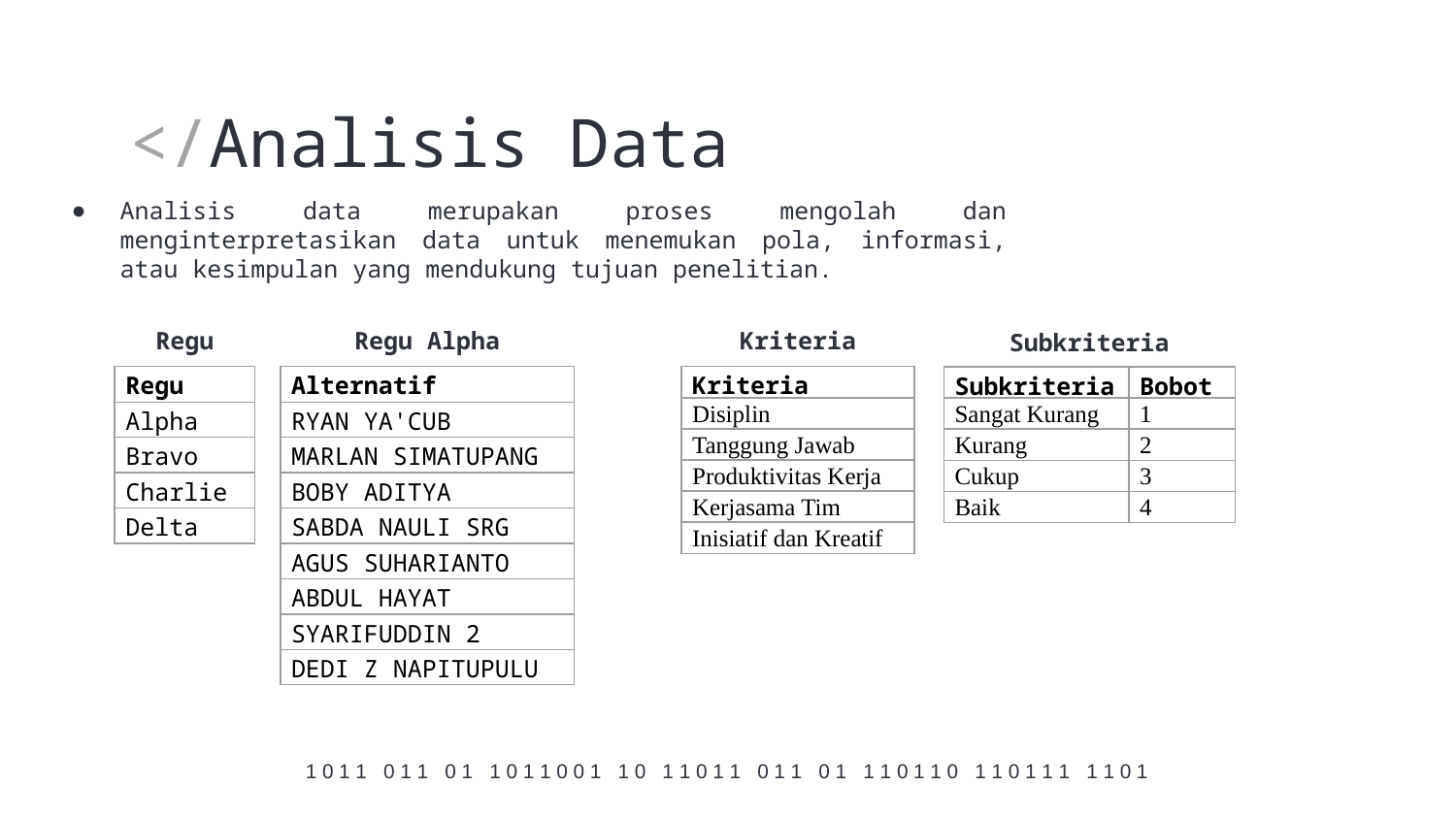

# </Analisis Data
Analisis data merupakan proses mengolah dan menginterpretasikan data untuk menemukan pola, informasi, atau kesimpulan yang mendukung tujuan penelitian.
Regu
Regu Alpha
Kriteria
Subkriteria
| Regu |
| --- |
| Alpha |
| Bravo |
| Charlie |
| Delta |
| Kriteria |
| --- |
| Disiplin |
| Tanggung Jawab |
| Produktivitas Kerja |
| Kerjasama Tim |
| Inisiatif dan Kreatif |
| Alternatif |
| --- |
| RYAN YA'CUB |
| MARLAN SIMATUPANG |
| BOBY ADITYA |
| SABDA NAULI SRG |
| AGUS SUHARIANTO |
| ABDUL HAYAT |
| SYARIFUDDIN 2 |
| DEDI Z NAPITUPULU |
| Subkriteria | Bobot |
| --- | --- |
| Sangat Kurang | 1 |
| Kurang | 2 |
| Cukup | 3 |
| Baik | 4 |